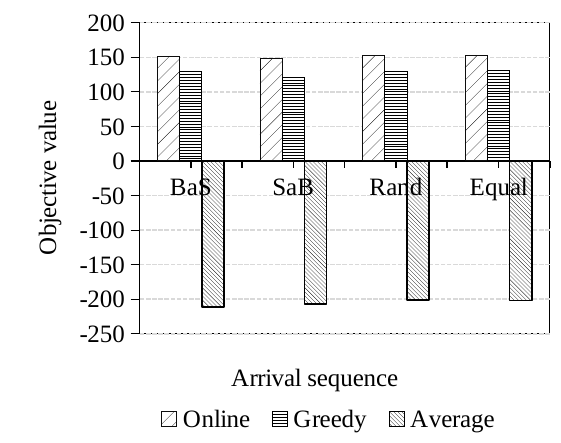

### Chart

| Category | Online | Greedy | Average |
|---|---|---|---|
| BaS | 151.7502 | 128.8365 | -211.2175 |
| SaB | 148.024 | 121.294 | -206.8556 |
| Rand | 151.967 | 129.3131 | -201.2253 |
| Equal | 152.7728 | 130.5653 | -202.1516 |